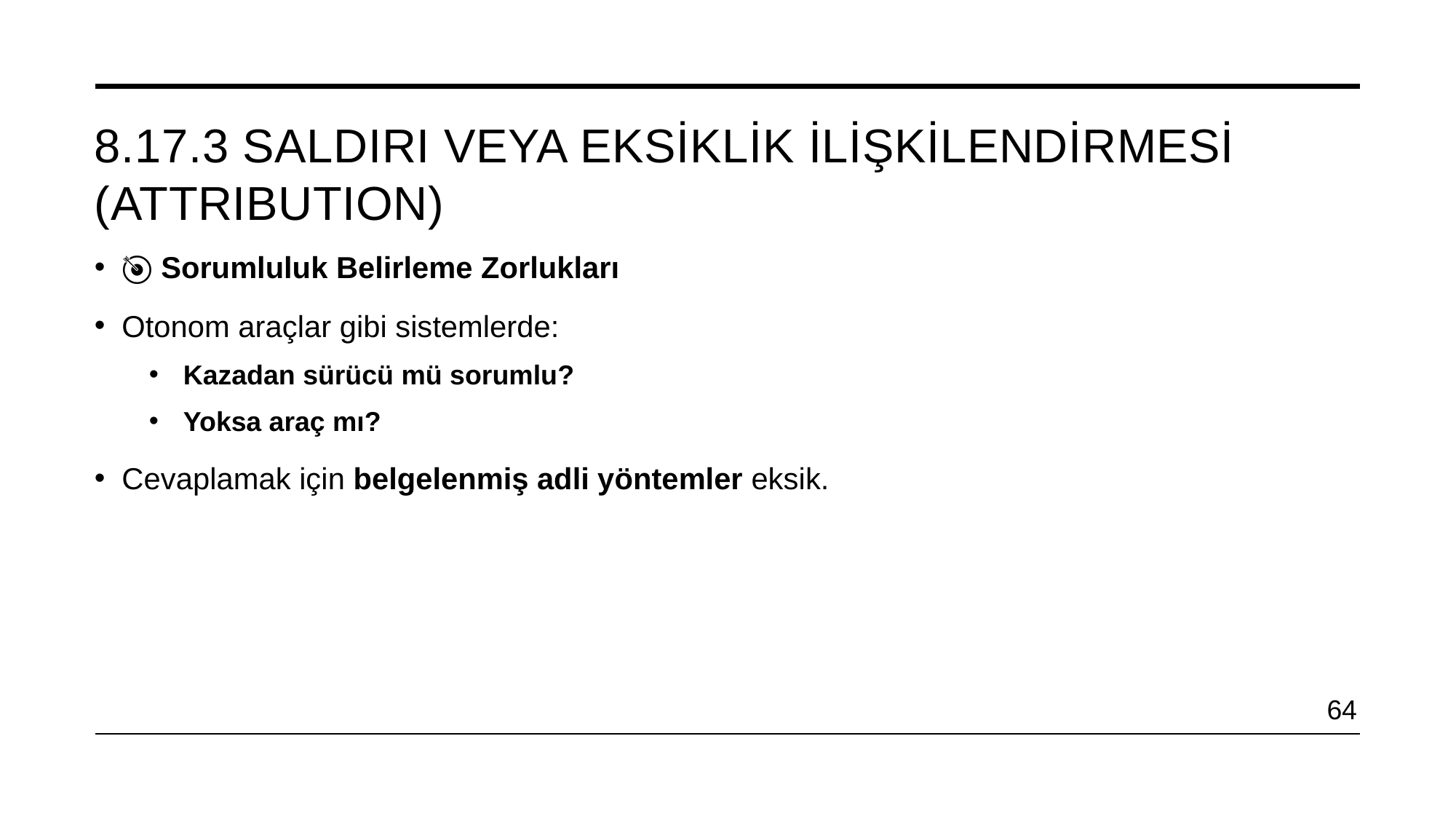

# 8.17.3 Saldırı veya Eksiklik İlişkilendirmesi (Attrıbutıon)
🎯 Sorumluluk Belirleme Zorlukları
Otonom araçlar gibi sistemlerde:
Kazadan sürücü mü sorumlu?
Yoksa araç mı?
Cevaplamak için belgelenmiş adli yöntemler eksik.
64